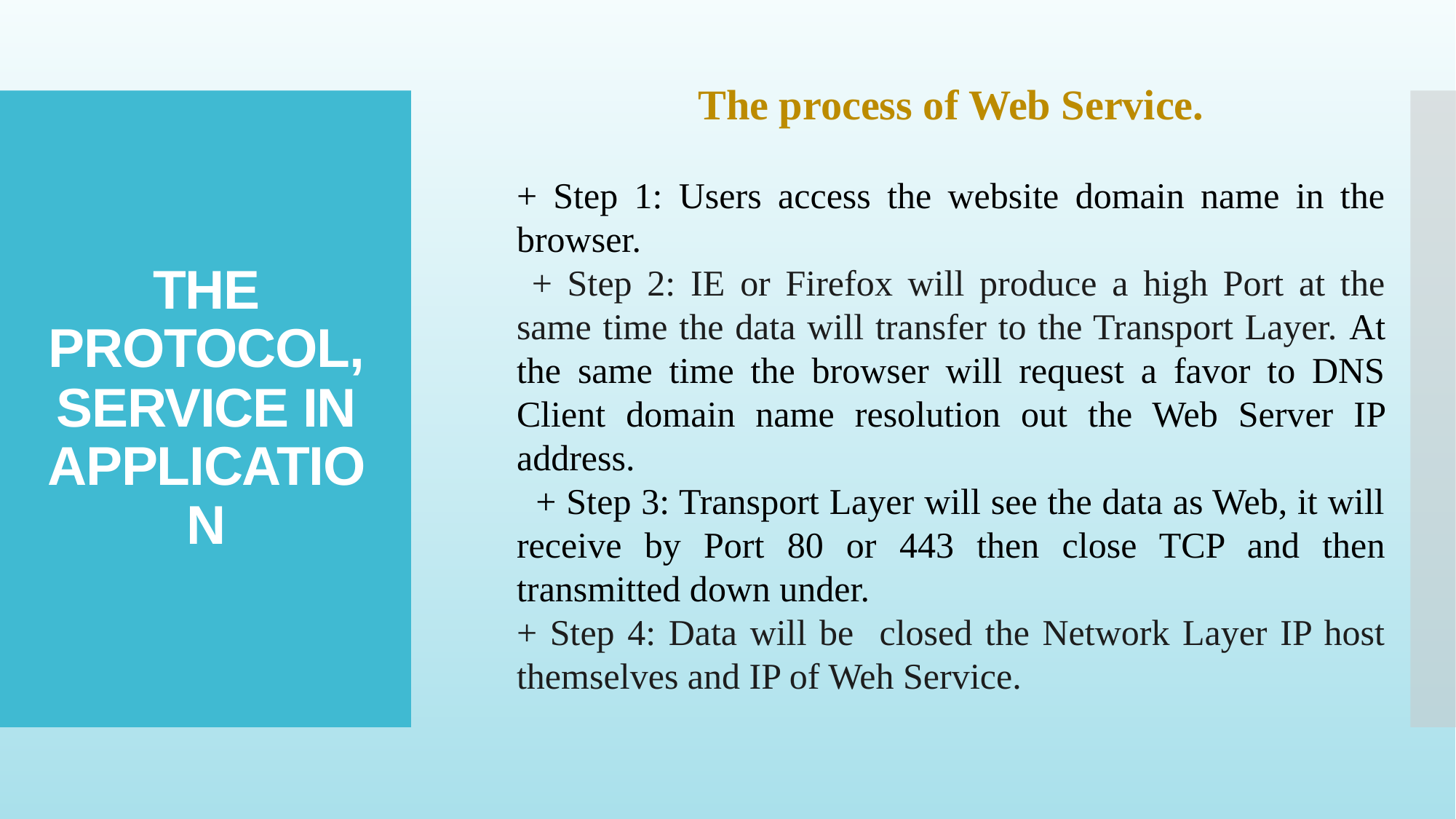

The process of Web Service.
# THE PROTOCOL, SERVICE IN APPLICATION
+ Step 1: Users access the website domain name in the browser.
 + Step 2: IE or Firefox will produce a high Port at the same time the data will transfer to the Transport Layer. At the same time the browser will request a favor to DNS Client domain name resolution out the Web Server IP address.
  + Step 3: Transport Layer will see the data as Web, it will receive by Port 80 or 443 then close TCP and then transmitted down under.
+ Step 4: Data will be  closed the Network Layer IP host themselves and IP of Weh Service.